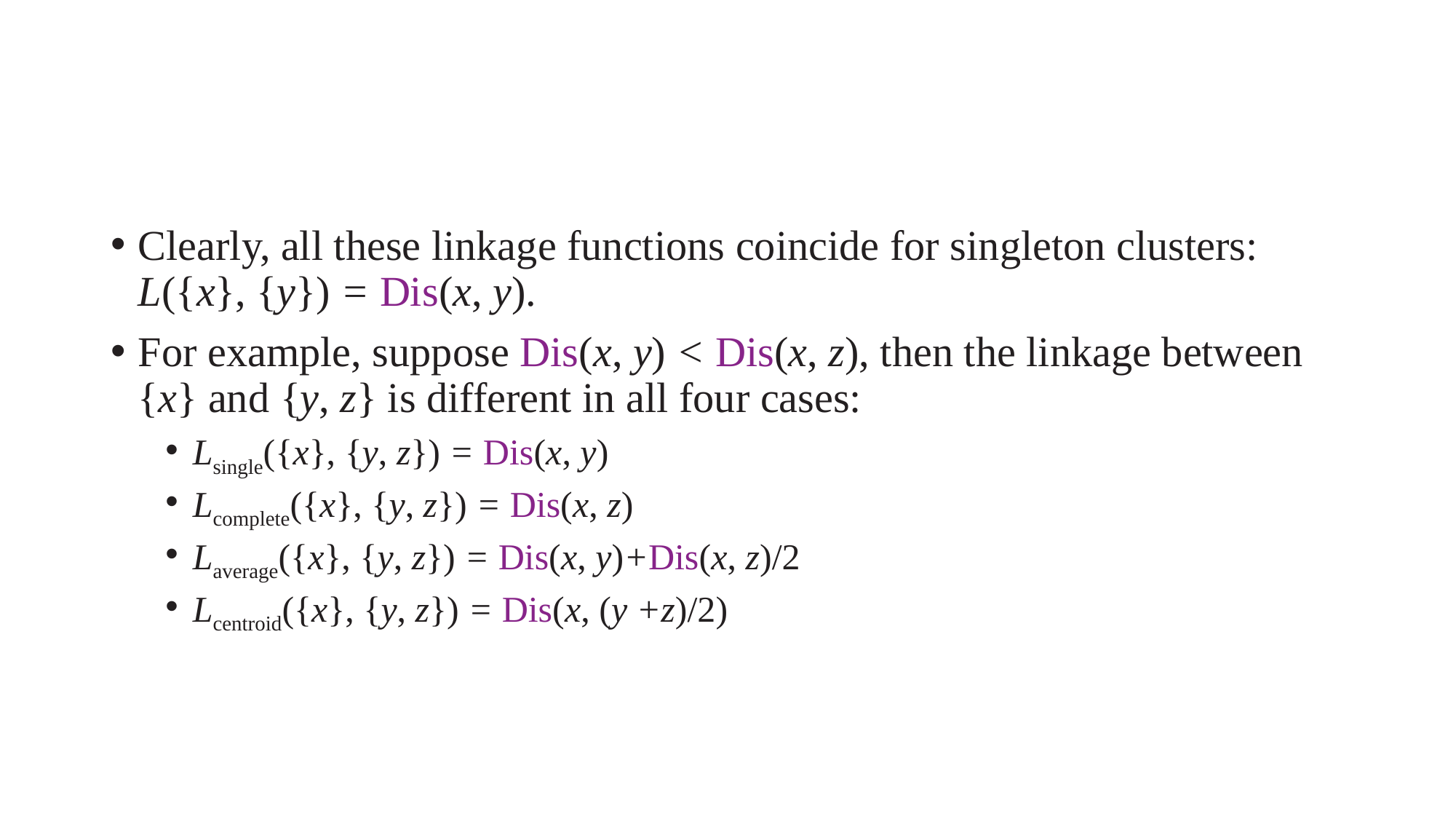

#
Clearly, all these linkage functions coincide for singleton clusters: L({x}, {y}) = Dis(x, y).
For example, suppose Dis(x, y) < Dis(x, z), then the linkage between {x} and {y, z} is different in all four cases:
Lsingle({x}, {y, z}) = Dis(x, y)
Lcomplete({x}, {y, z}) = Dis(x, z)
Laverage({x}, {y, z}) = Dis(x, y)+Dis(x, z)/2
Lcentroid({x}, {y, z}) = Dis(x, (y +z)/2)